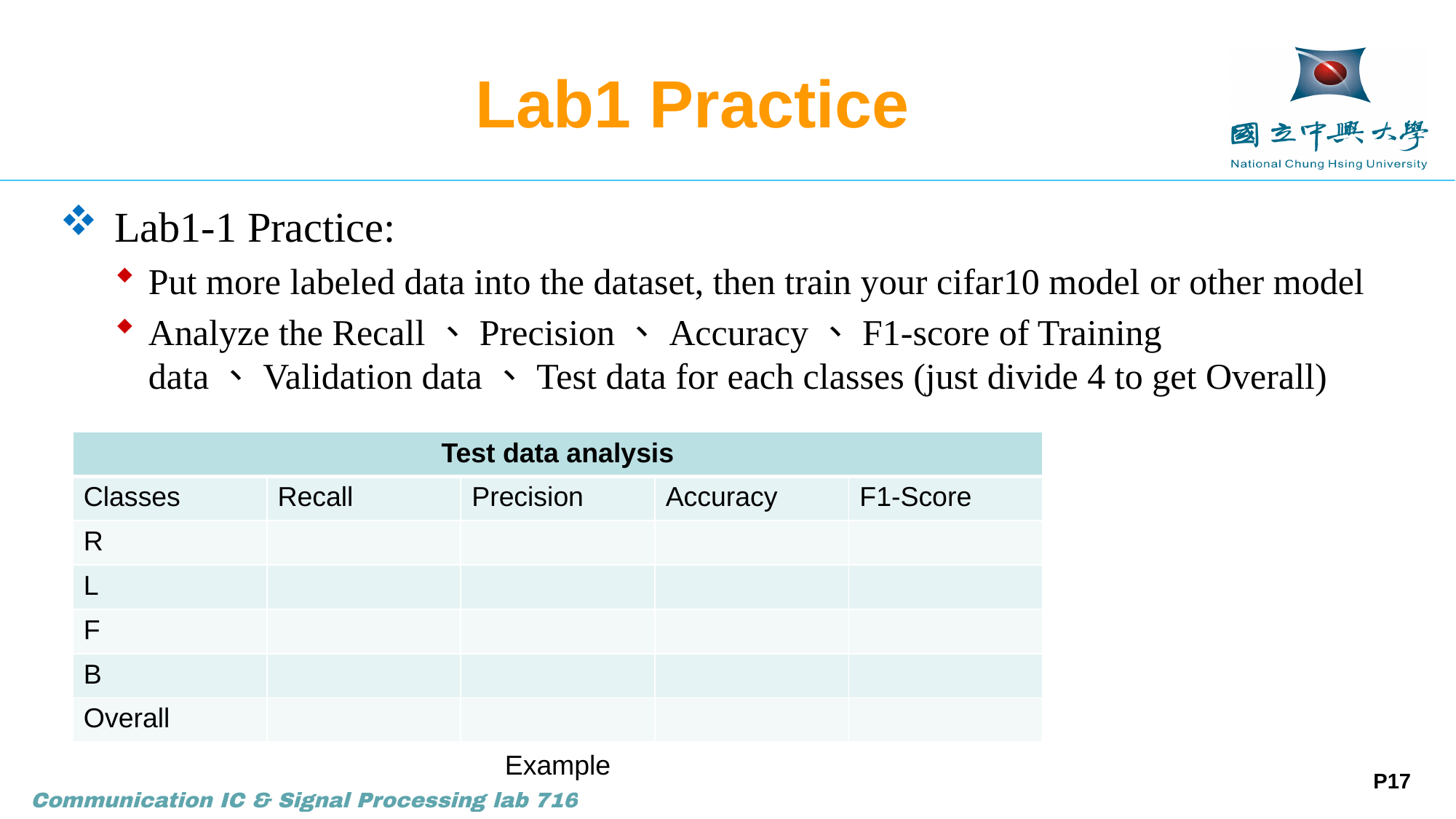

# Lab1 Practice
Lab1-1 Practice:
Put more labeled data into the dataset, then train your cifar10 model or other model
Analyze the Recall、Precision、Accuracy、F1-score of Training data、Validation data、Test data for each classes (just divide 4 to get Overall)

| Test data analysis |  |  |  |  |
| --- | --- | --- | --- | --- |
| Classes | Recall | Precision | Accuracy | F1-Score |
| R |  |  |  |  |
| L |  |  |  |  |
| F |  |  |  |  |
| B |  |  |  |  |
| Overall |  |  |  |  |
Example